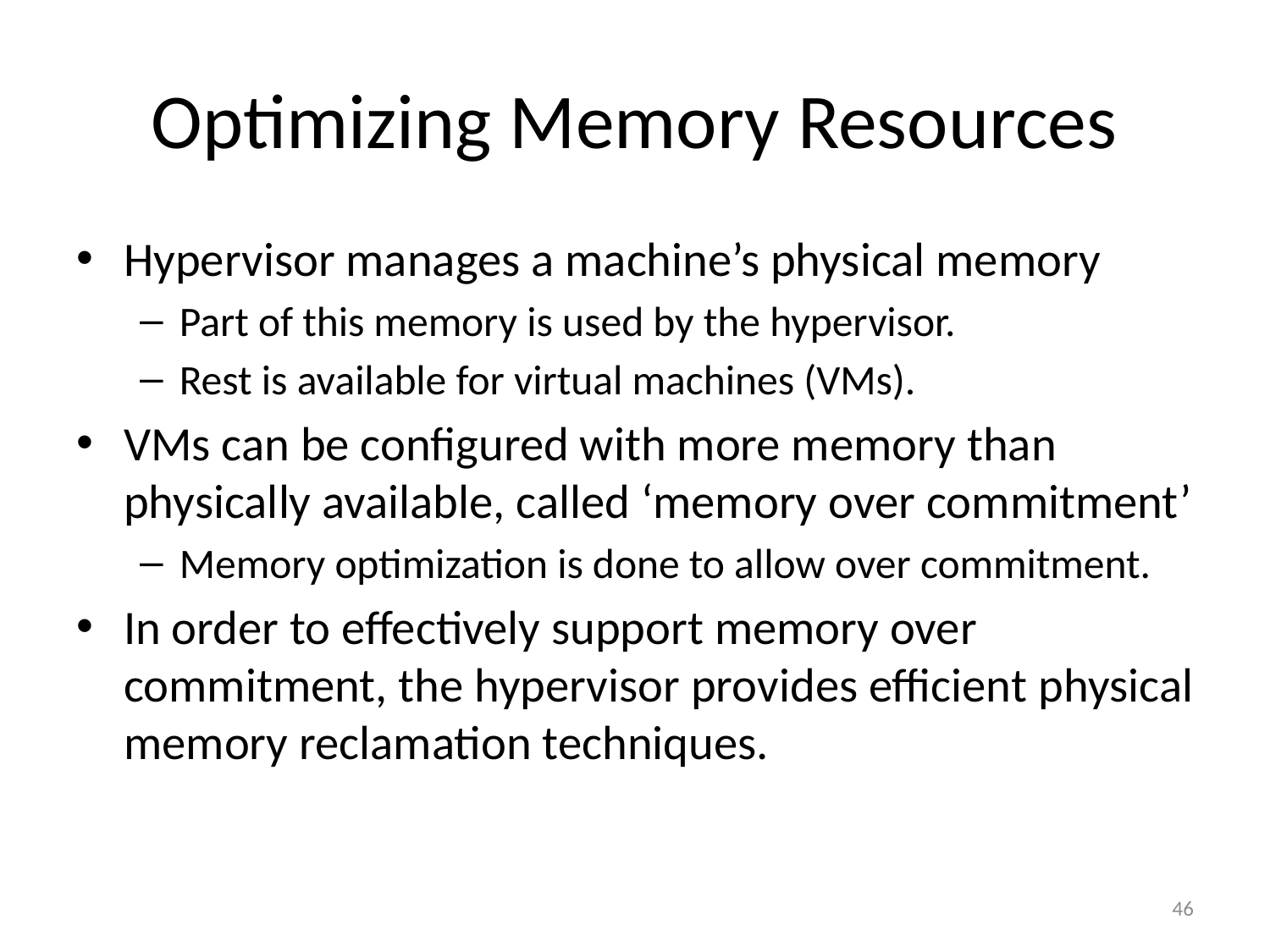

# Optimizing Memory Resources
Hypervisor manages a machine’s physical memory
Part of this memory is used by the hypervisor.
Rest is available for virtual machines (VMs).
VMs can be configured with more memory than physically available, called ‘memory over commitment’
Memory optimization is done to allow over commitment.
In order to effectively support memory over commitment, the hypervisor provides efficient physical memory reclamation techniques.
46